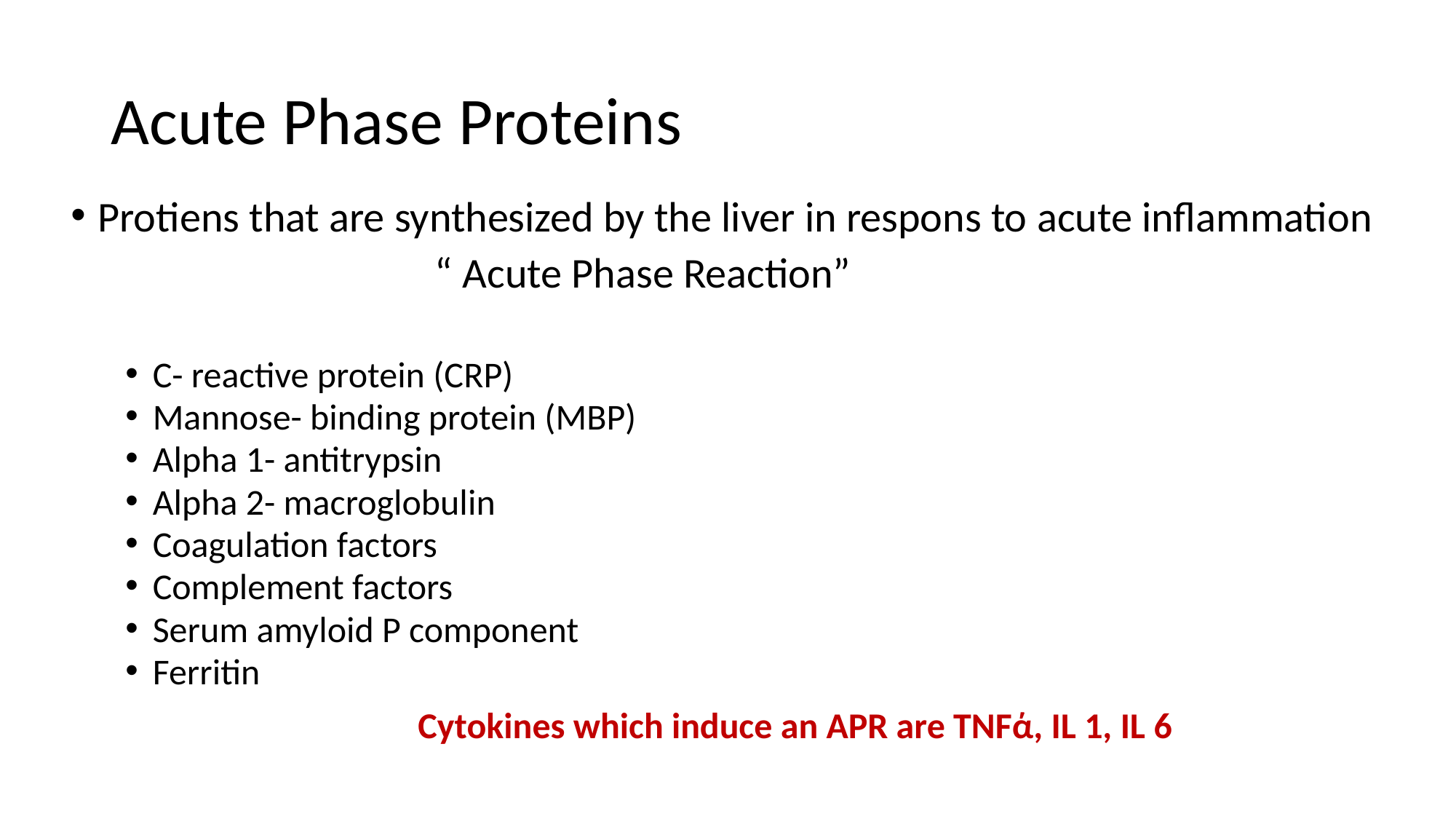

Acute Phase Proteins
Protiens that are synthesized by the liver in respons to acute inflammation
				 “ Acute Phase Reaction”

C- reactive protein (CRP)
Mannose- binding protein (MBP)
Alpha 1- antitrypsin
Alpha 2- macroglobulin
Coagulation factors
Complement factors
Serum amyloid P component
Ferritin
Cytokines which induce an APR are TNFά, IL 1, IL 6